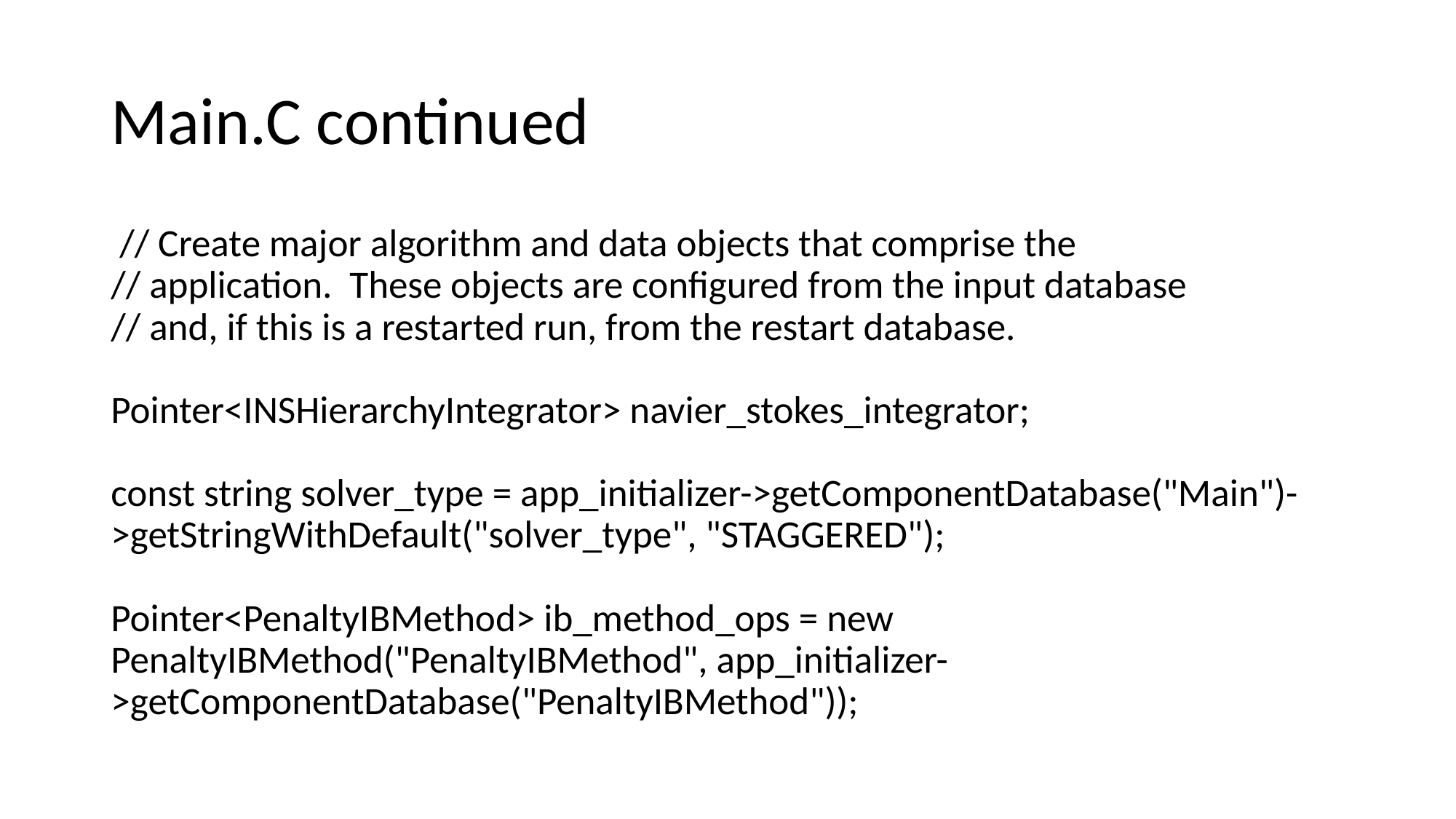

# Main.C continued
 // Create major algorithm and data objects that comprise the
// application.  These objects are configured from the input database
// and, if this is a restarted run, from the restart database.

Pointer<INSHierarchyIntegrator> navier_stokes_integrator;

const string solver_type = app_initializer->getComponentDatabase("Main")->getStringWithDefault("solver_type", "STAGGERED");

Pointer<PenaltyIBMethod> ib_method_ops = new PenaltyIBMethod("PenaltyIBMethod", app_initializer->getComponentDatabase("PenaltyIBMethod"));